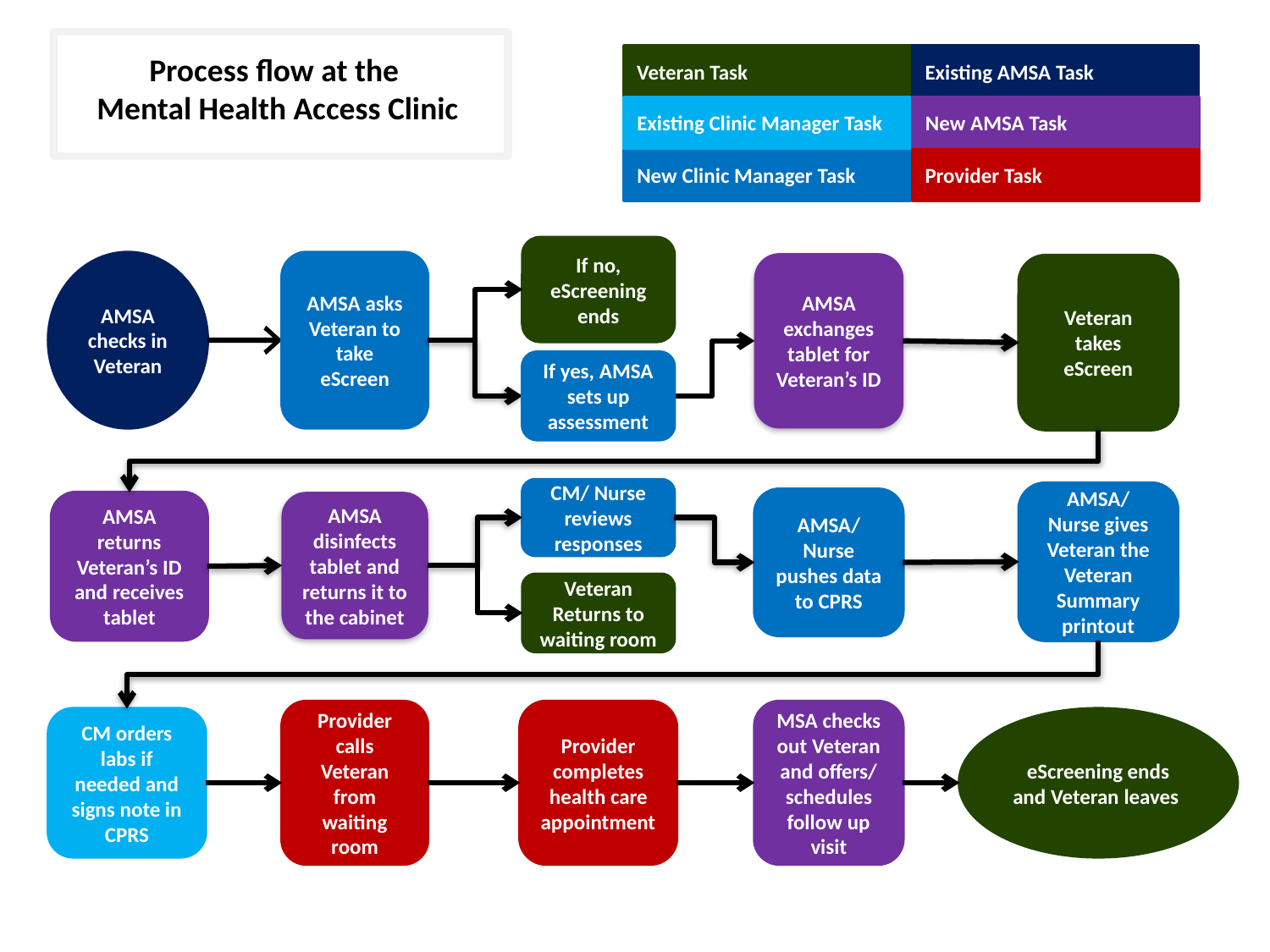

Process flow at the
Mental Health Access Clinic

Veteran Task

Existing AMSA Task

New AMSA Task

Existing Clinic Manager Task

New Clinic Manager Task

Provider Task
If no, eScreening ends

AMSA checks in Veteran
AMSA asks Veteran to take eScreen
AMSA exchanges tablet for Veteran’s ID
Veteran takes eScreen
If yes, AMSA sets up assessment
CM/ Nurse reviews responses
AMSA/ Nurse gives Veteran the Veteran Summary printout
AMSA/ Nurse pushes data to CPRS
AMSA returns Veteran’s ID and receives tablet
AMSA disinfects tablet and returns it to the cabinet
Veteran Returns to waiting room
Provider calls Veteran from waiting room
Provider completes health care appointment
MSA checks out Veteran and offers/ schedules follow up visit
CM orders labs if needed and signs note in CPRS
eScreening ends and Veteran leaves